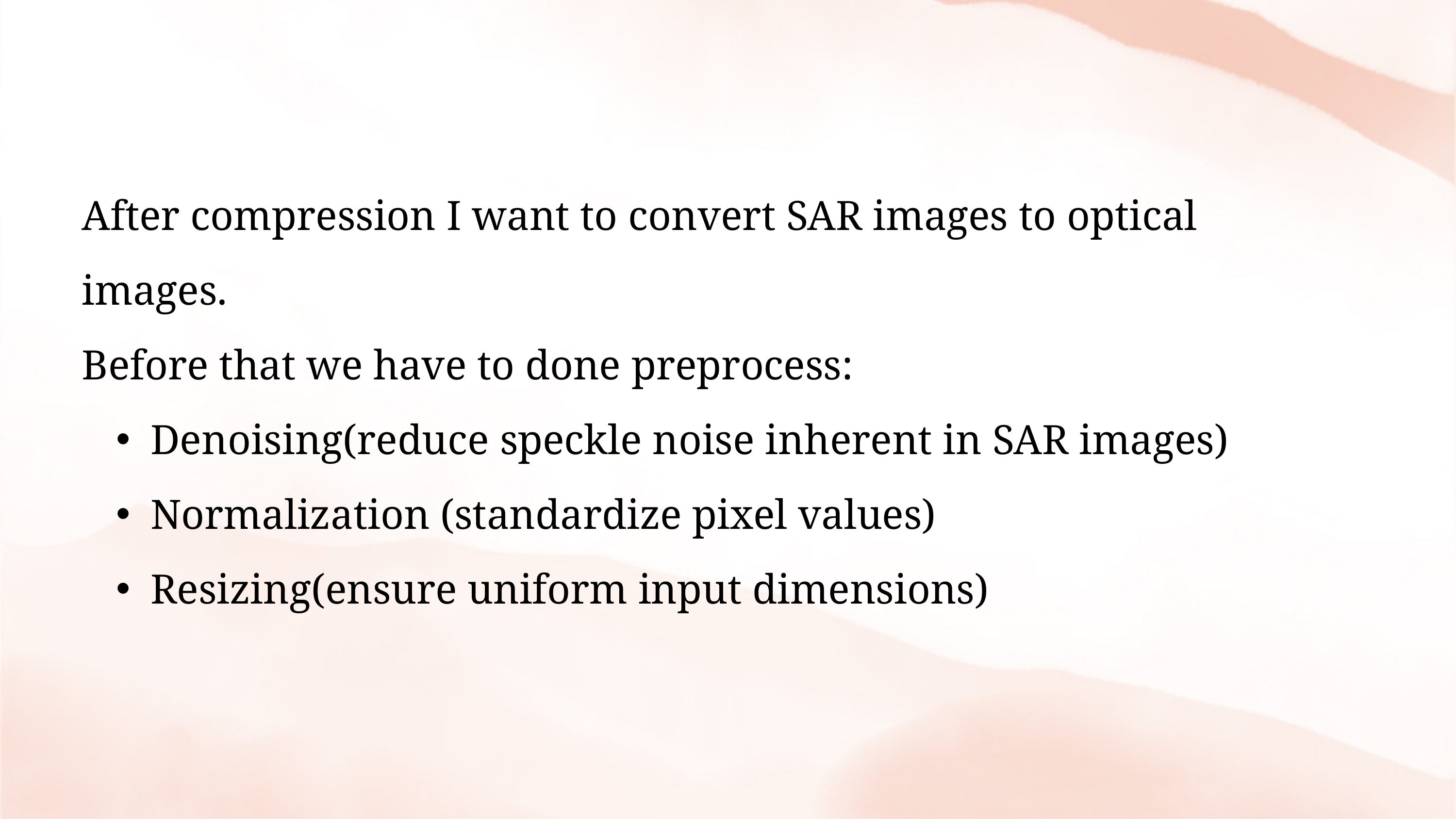

After compression I want to convert SAR images to optical images.
Before that we have to done preprocess:
Denoising(reduce speckle noise inherent in SAR images)
Normalization (standardize pixel values)
Resizing(ensure uniform input dimensions)